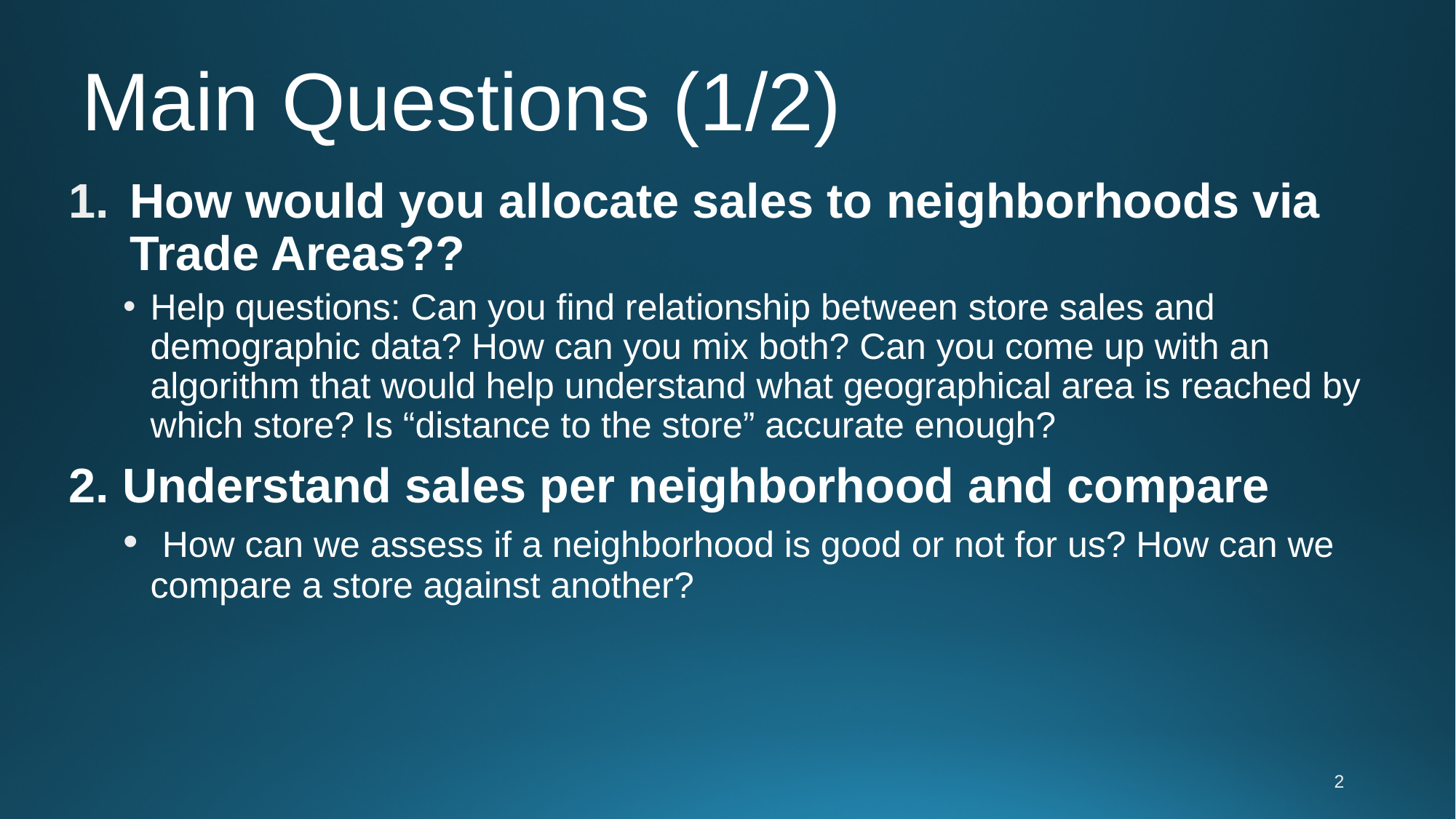

# Main Questions (1/2)

How would you allocate sales to neighborhoods via Trade Areas??
Help questions: Can you find relationship between store sales and demographic data? How can you mix both? Can you come up with an algorithm that would help understand what geographical area is reached by which store? Is “distance to the store” accurate enough?
2. Understand sales per neighborhood and compare
 How can we assess if a neighborhood is good or not for us? How can we compare a store against another?

2